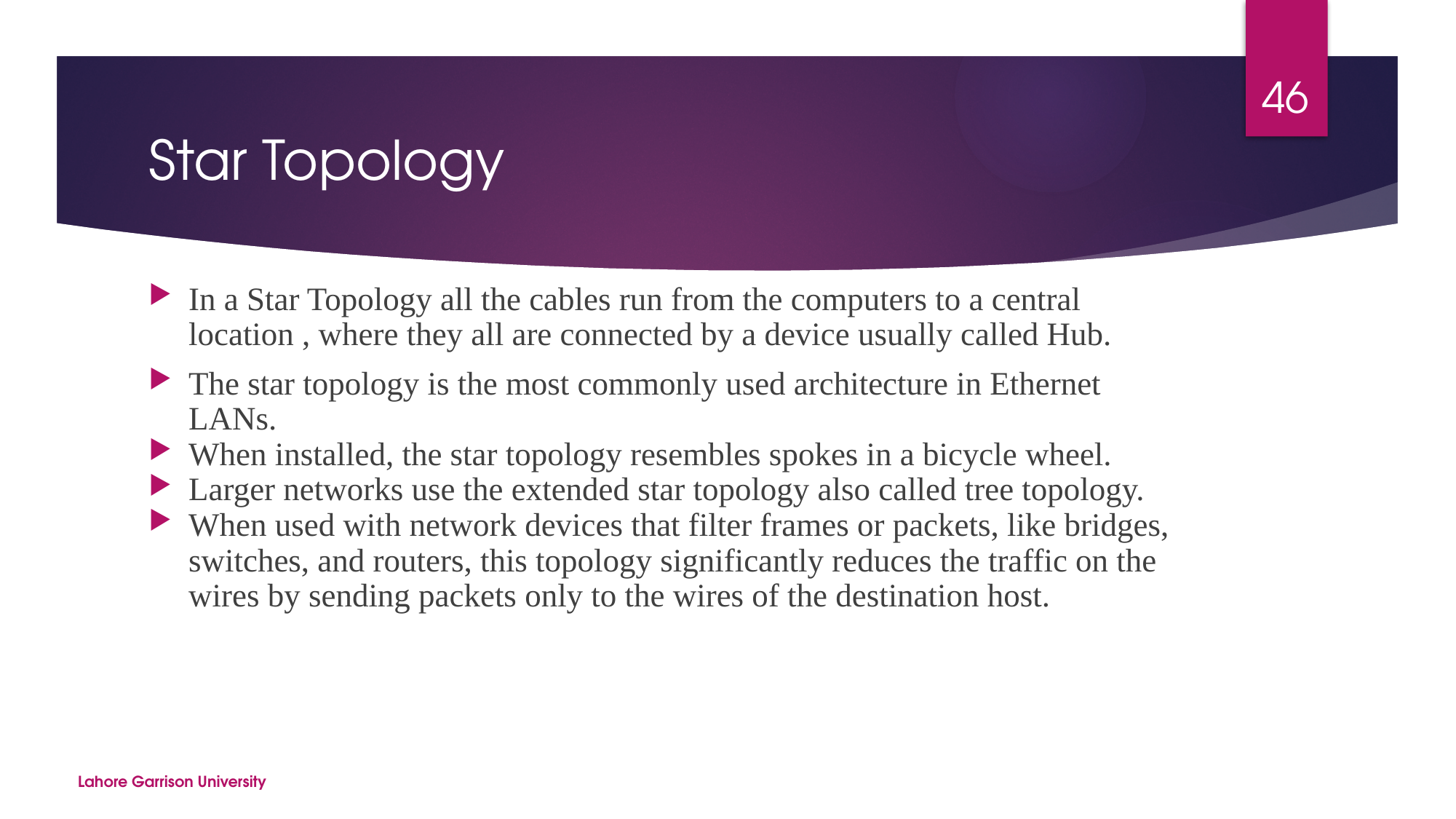

46
# Star Topology
In a Star Topology all the cables run from the computers to a central location , where they all are connected by a device usually called Hub.
The star topology is the most commonly used architecture in Ethernet LANs.
When installed, the star topology resembles spokes in a bicycle wheel.
Larger networks use the extended star topology also called tree topology.
When used with network devices that filter frames or packets, like bridges, switches, and routers, this topology significantly reduces the traffic on the wires by sending packets only to the wires of the destination host.

Lahore Garrison University